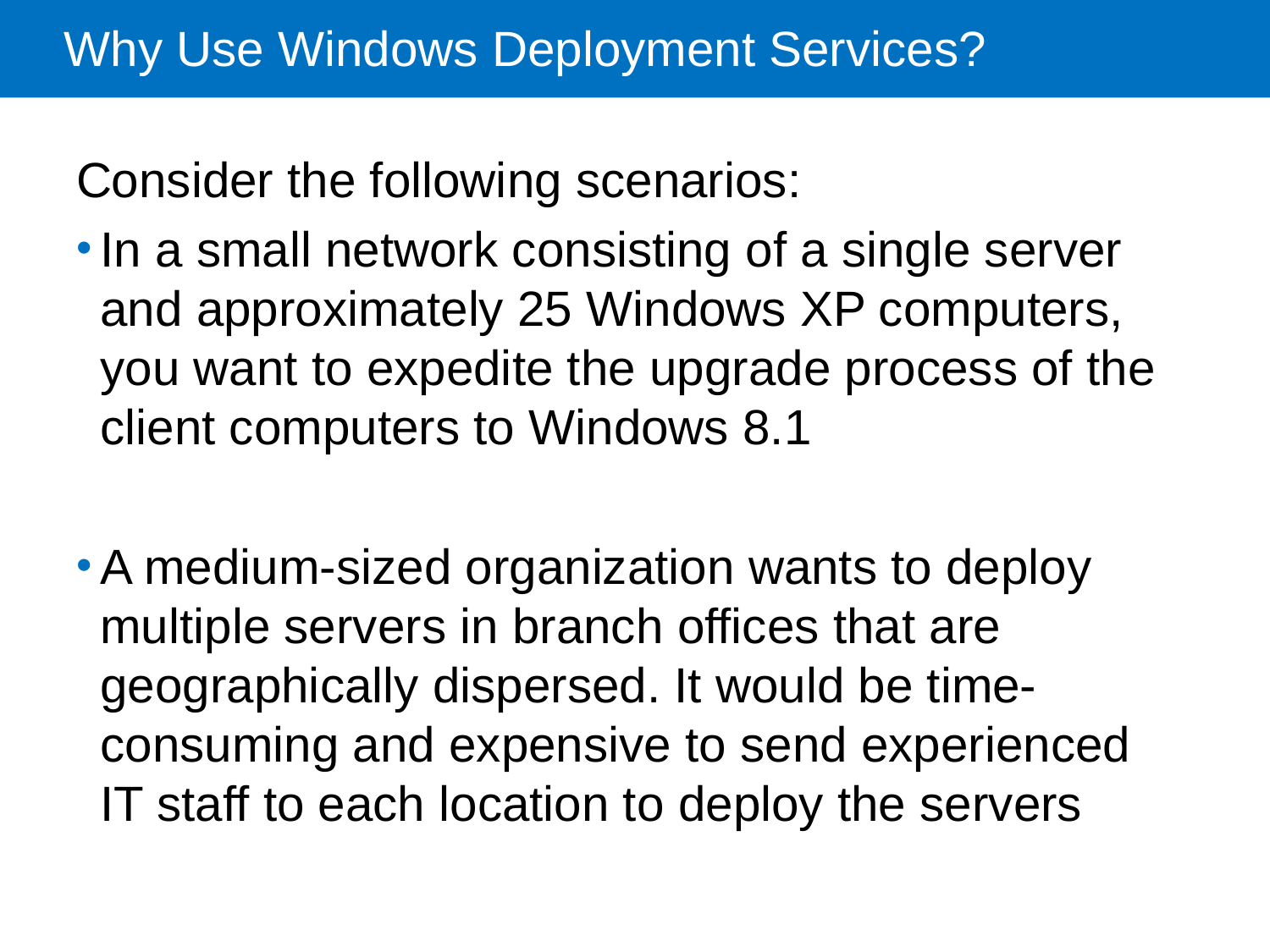

# Why Use Windows Deployment Services?
Consider the following scenarios:
In a small network consisting of a single server and approximately 25 Windows XP computers, you want to expedite the upgrade process of the client computers to Windows 8.1

A medium-sized organization wants to deploy multiple servers in branch offices that are geographically dispersed. It would be time-consuming and expensive to send experienced IT staff to each location to deploy the servers